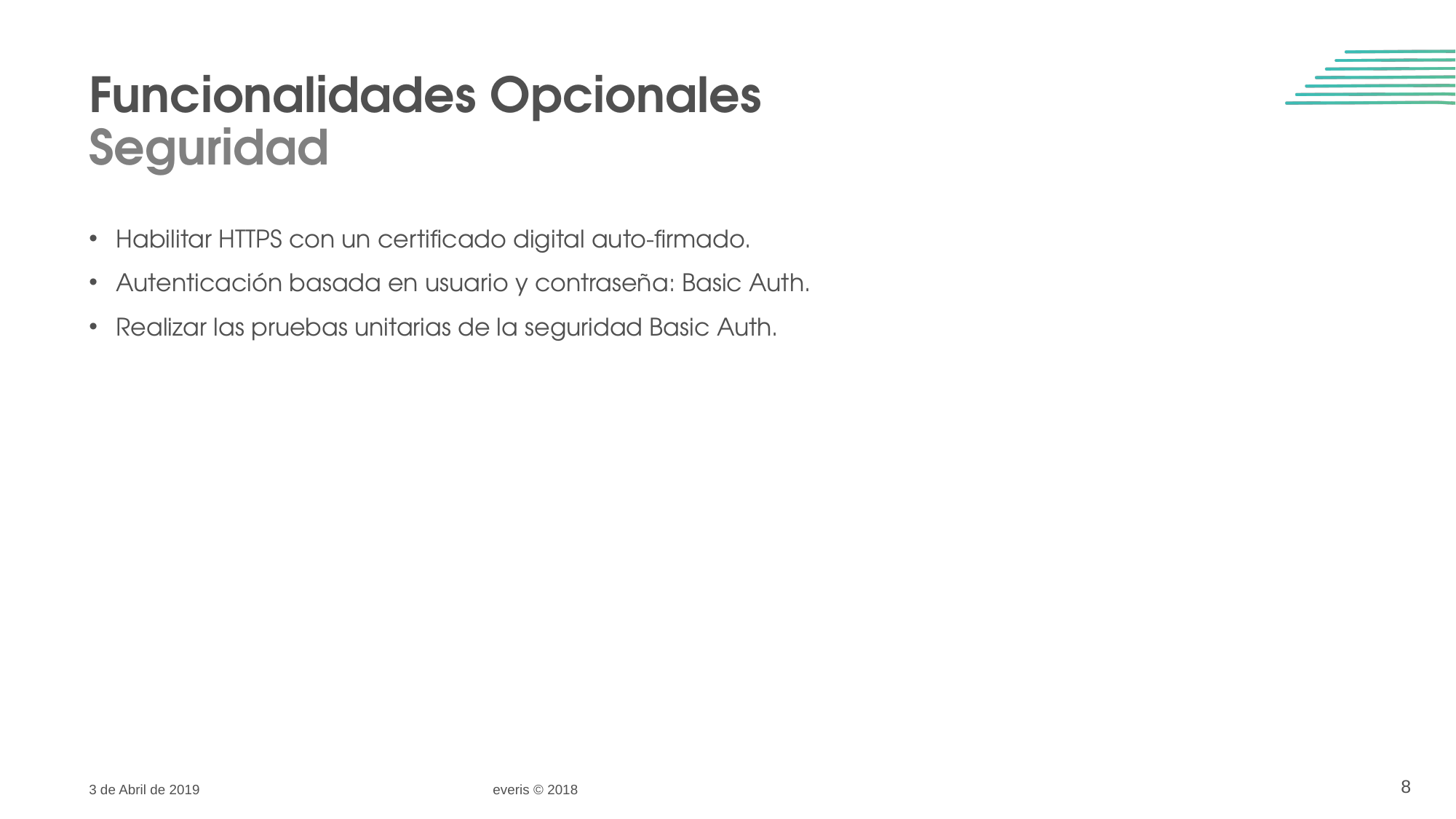

# Funcionalidades Opcionales Seguridad
Habilitar HTTPS con un certificado digital auto-firmado.
Autenticación basada en usuario y contraseña: Basic Auth.
Realizar las pruebas unitarias de la seguridad Basic Auth.

3 de Abril de 2019
everis © 2018
8